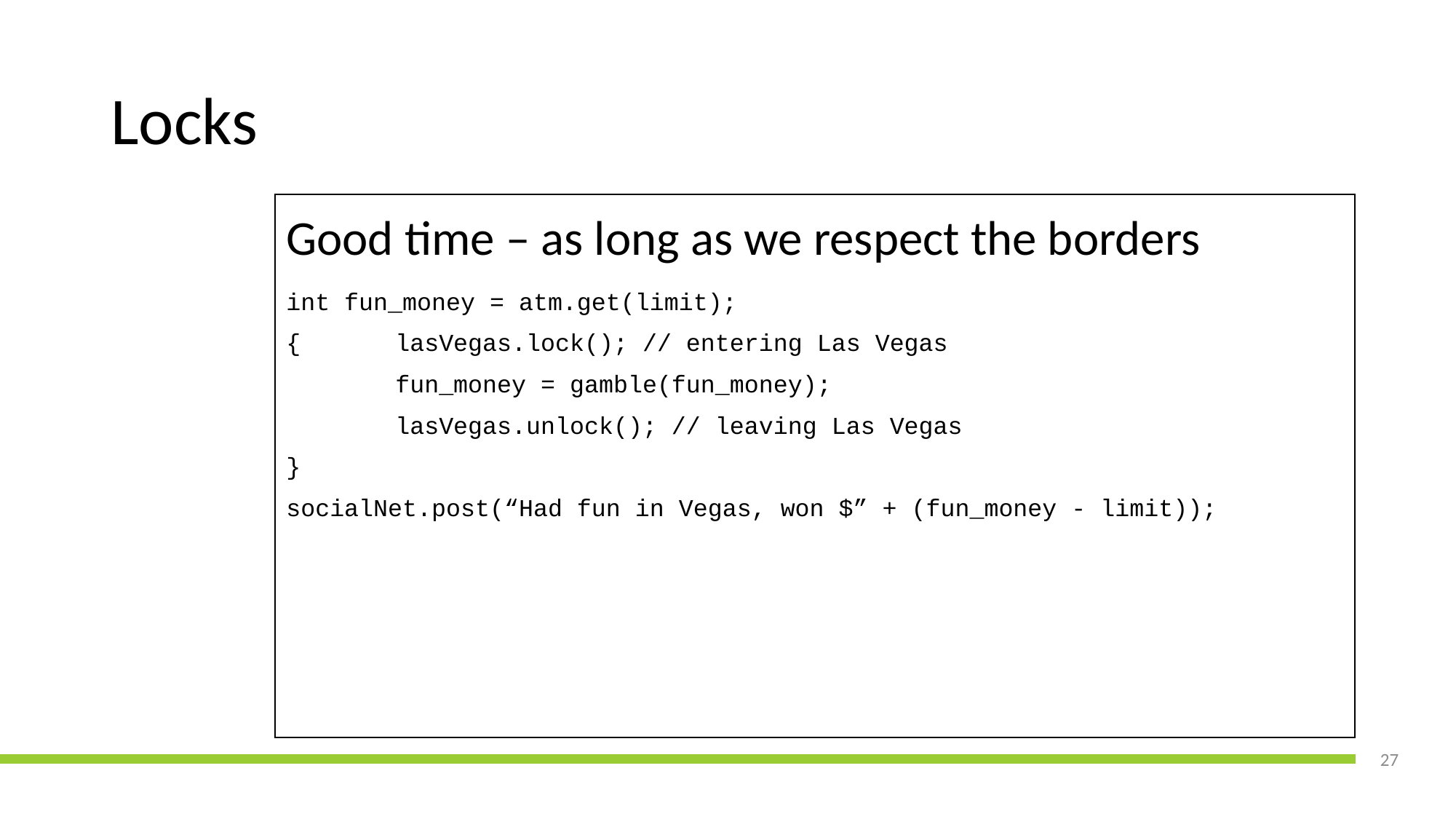

# Locks

Good time – as long as we respect the borders
int fun_money = atm.get(limit);
{	lasVegas.lock(); // entering Las Vegas
	fun_money = gamble(fun_money);
	lasVegas.unlock(); // leaving Las Vegas
}
socialNet.post(“Had fun in Vegas, won $” + (fun_money - limit));

27